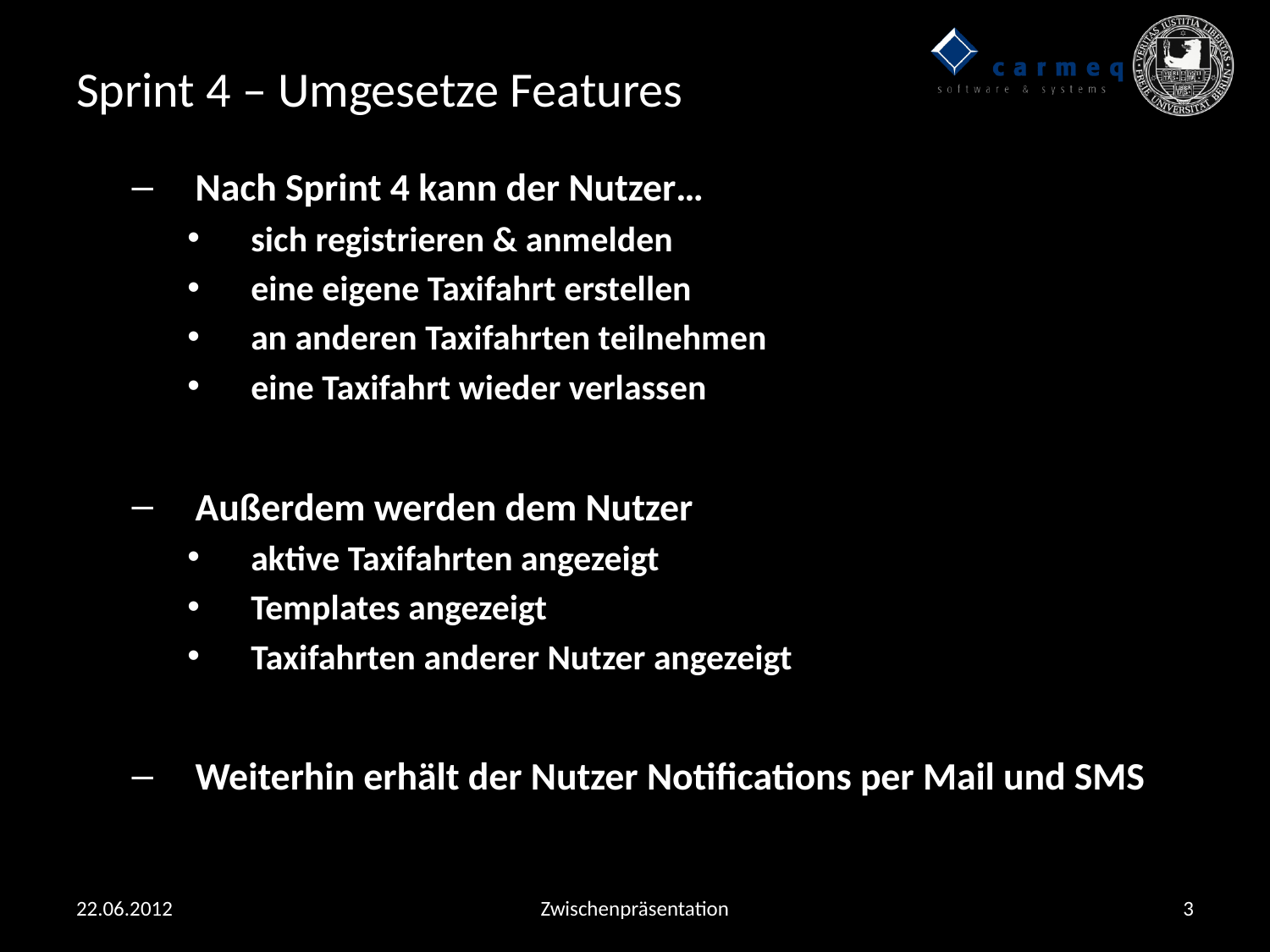

# Sprint 4 – Umgesetze Features
Nach Sprint 4 kann der Nutzer…
sich registrieren & anmelden
eine eigene Taxifahrt erstellen
an anderen Taxifahrten teilnehmen
eine Taxifahrt wieder verlassen

Außerdem werden dem Nutzer
aktive Taxifahrten angezeigt
Templates angezeigt
Taxifahrten anderer Nutzer angezeigt

Weiterhin erhält der Nutzer Notifications per Mail und SMS
22.06.2012
Zwischenpräsentation
3